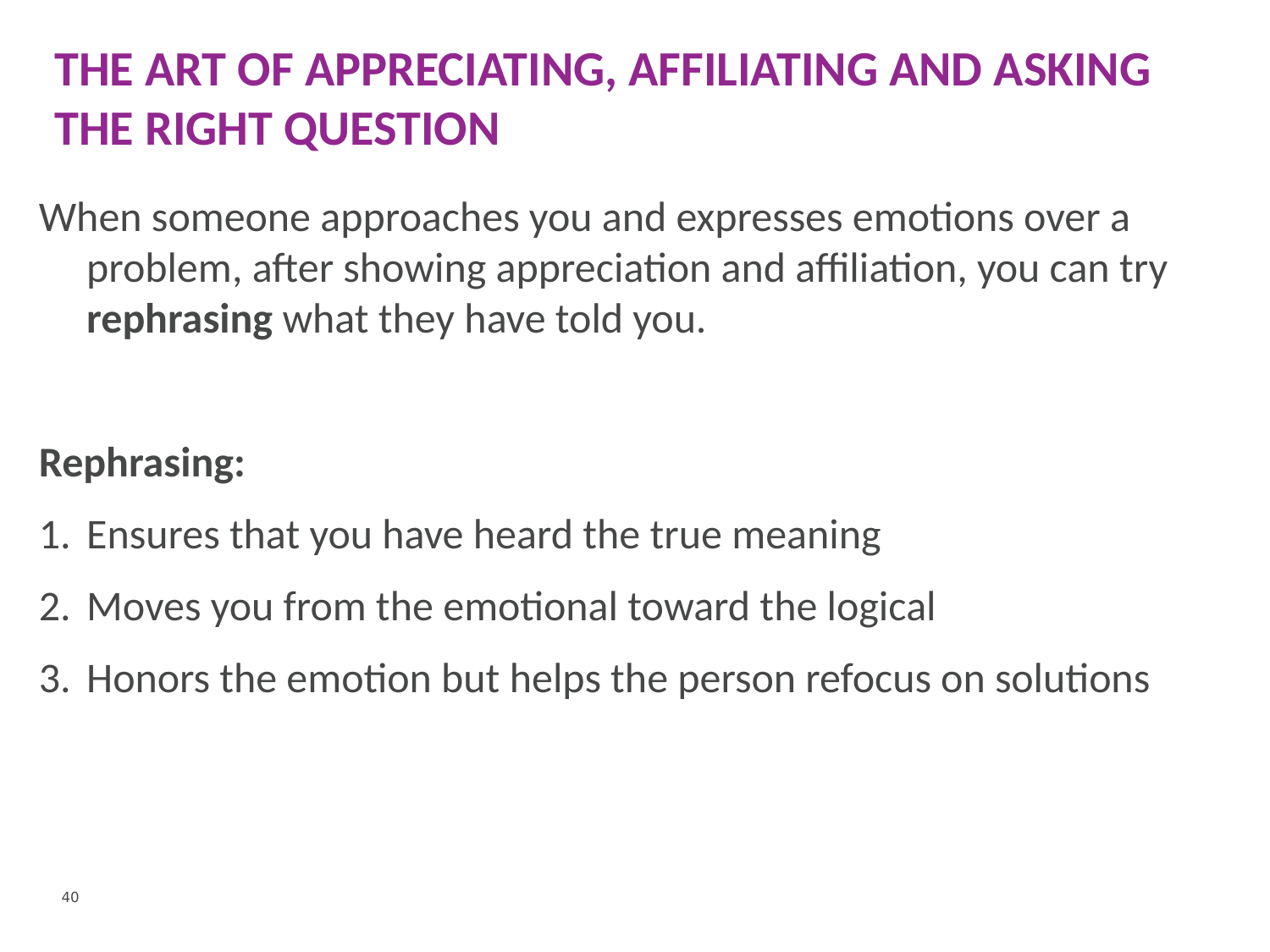

# The art of appreciating, affiliating and asking the right question
When someone approaches you and expresses emotions over a problem, after showing appreciation and affiliation, you can try rephrasing what they have told you.

Rephrasing:
Ensures that you have heard the true meaning
Moves you from the emotional toward the logical
Honors the emotion but helps the person refocus on solutions

40